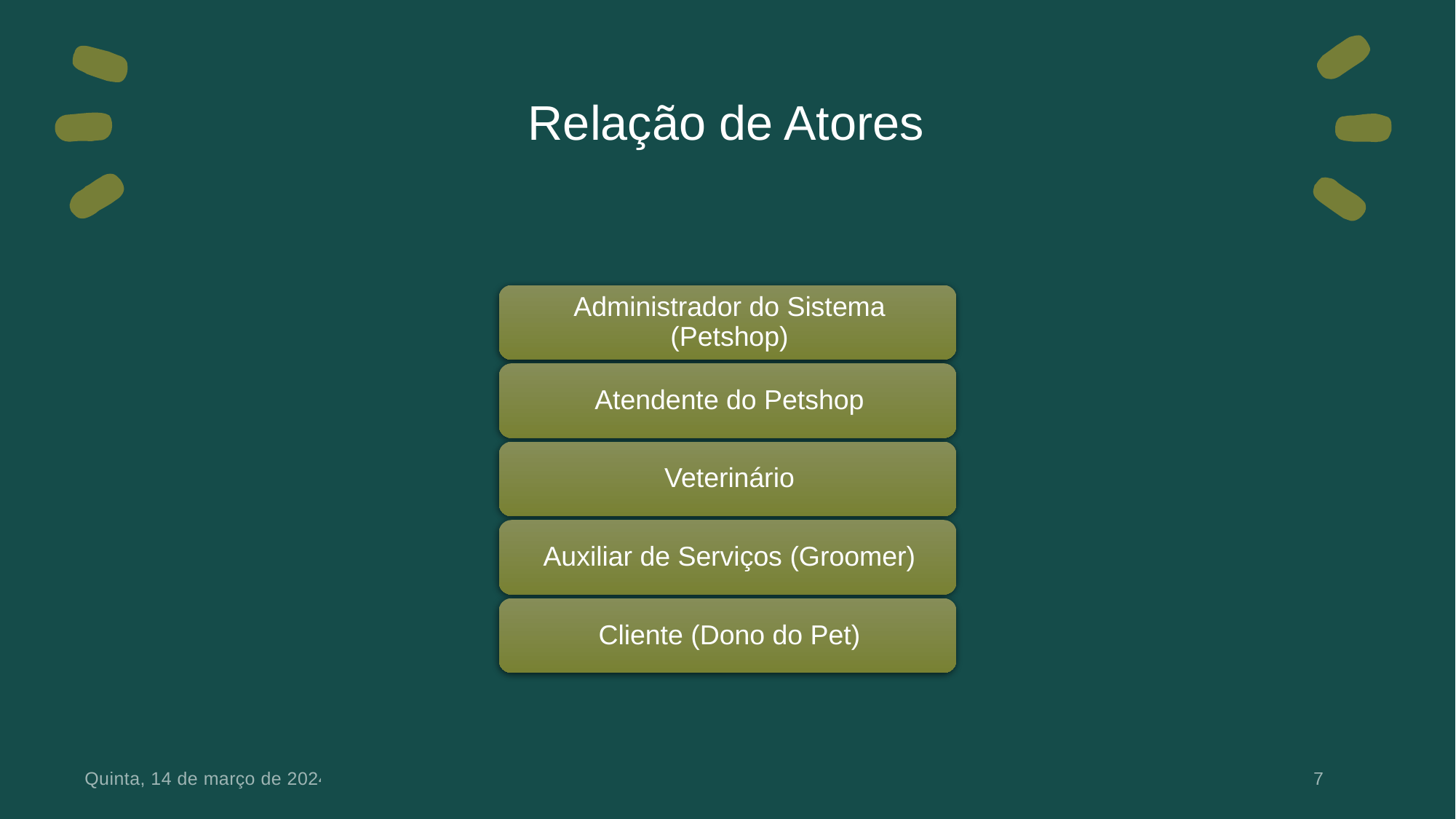

# Relação de Atores
Administrador do Sistema (Petshop)
Atendente do Petshop
Veterinário
Auxiliar de Serviços (Groomer)
Cliente (Dono do Pet)
Quinta, 14 de março de 2024
7